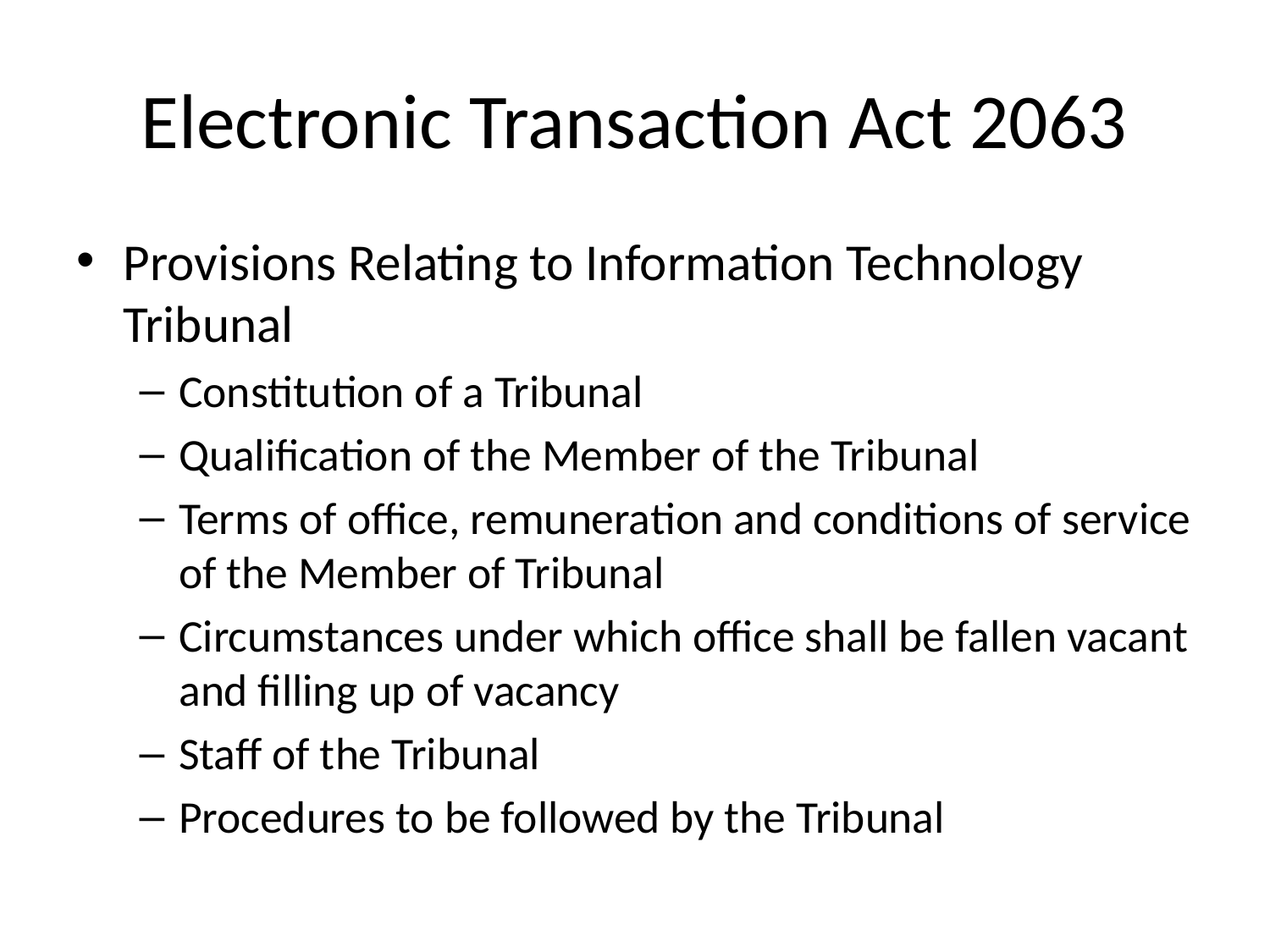

# Electronic Transaction Act 2063
Provisions Relating to Information Technology Tribunal
Constitution of a Tribunal
Qualification of the Member of the Tribunal
Terms of office, remuneration and conditions of service of the Member of Tribunal
Circumstances under which office shall be fallen vacant and filling up of vacancy
Staff of the Tribunal
Procedures to be followed by the Tribunal